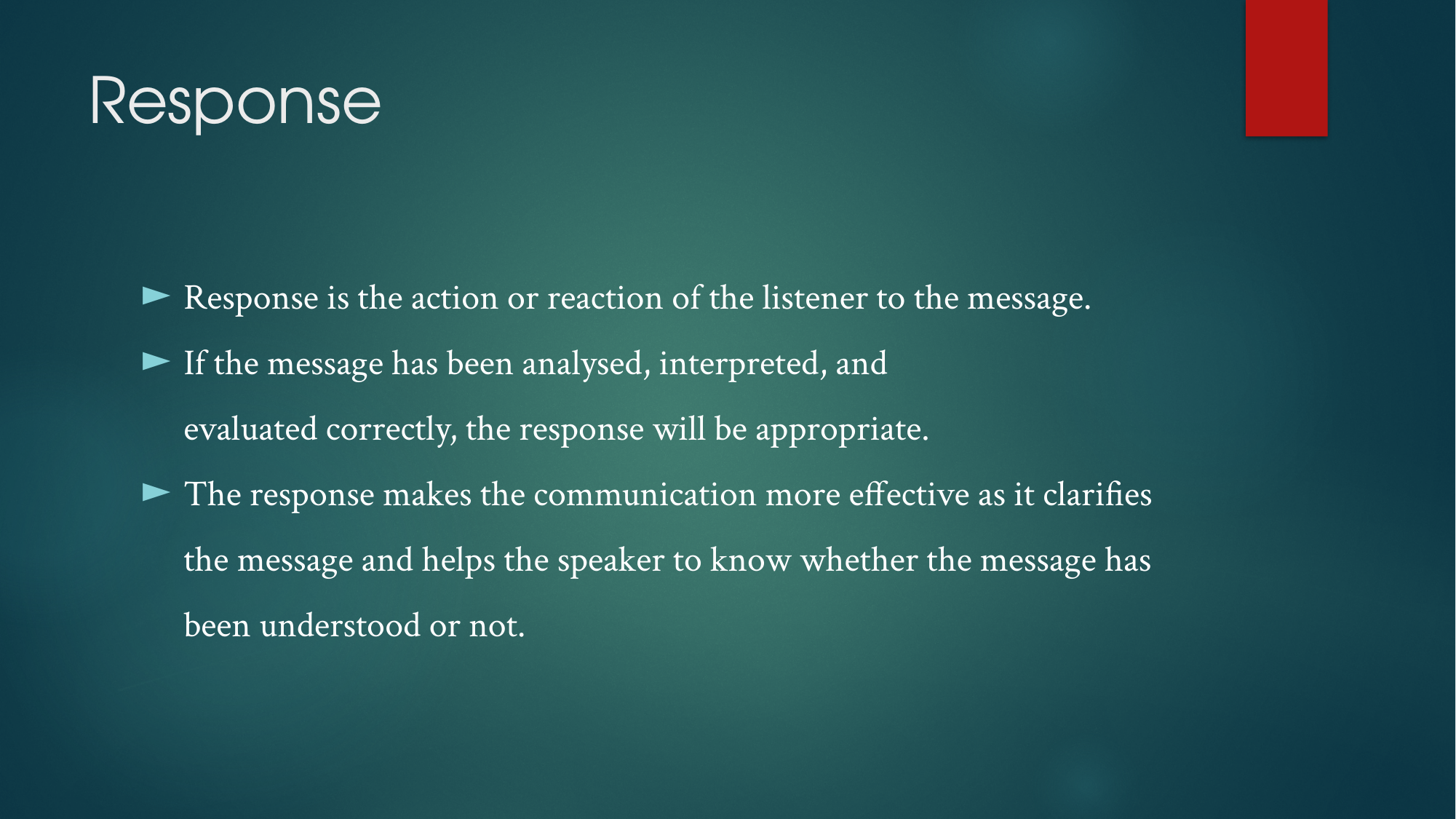

# Response
Response is the action or reaction of the listener to the message.
If the message has been analysed, interpreted, and evaluated correctly, the response will be appropriate.
The response makes the communication more effective as it clarifies the message and helps the speaker to know whether the message has been understood or not.